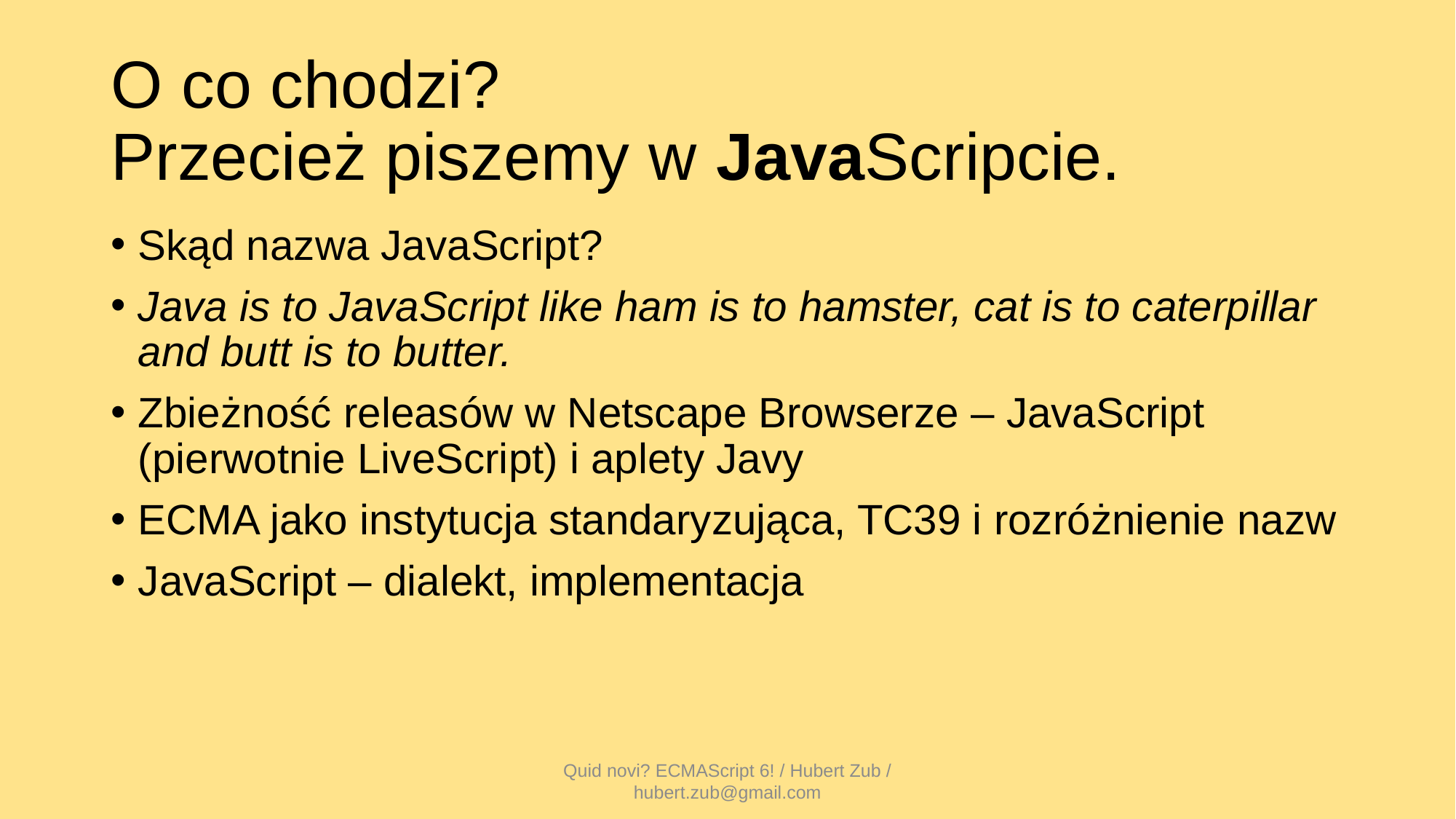

# O co chodzi? Przecież piszemy w JavaScripcie.
Skąd nazwa JavaScript?
Java is to JavaScript like ham is to hamster, cat is to caterpillar and butt is to butter.
Zbieżność releasów w Netscape Browserze – JavaScript (pierwotnie LiveScript) i aplety Javy
ECMA jako instytucja standaryzująca, TC39 i rozróżnienie nazw
JavaScript – dialekt, implementacja

Quid novi? ECMAScript 6! / Hubert Zub / hubert.zub@gmail.com